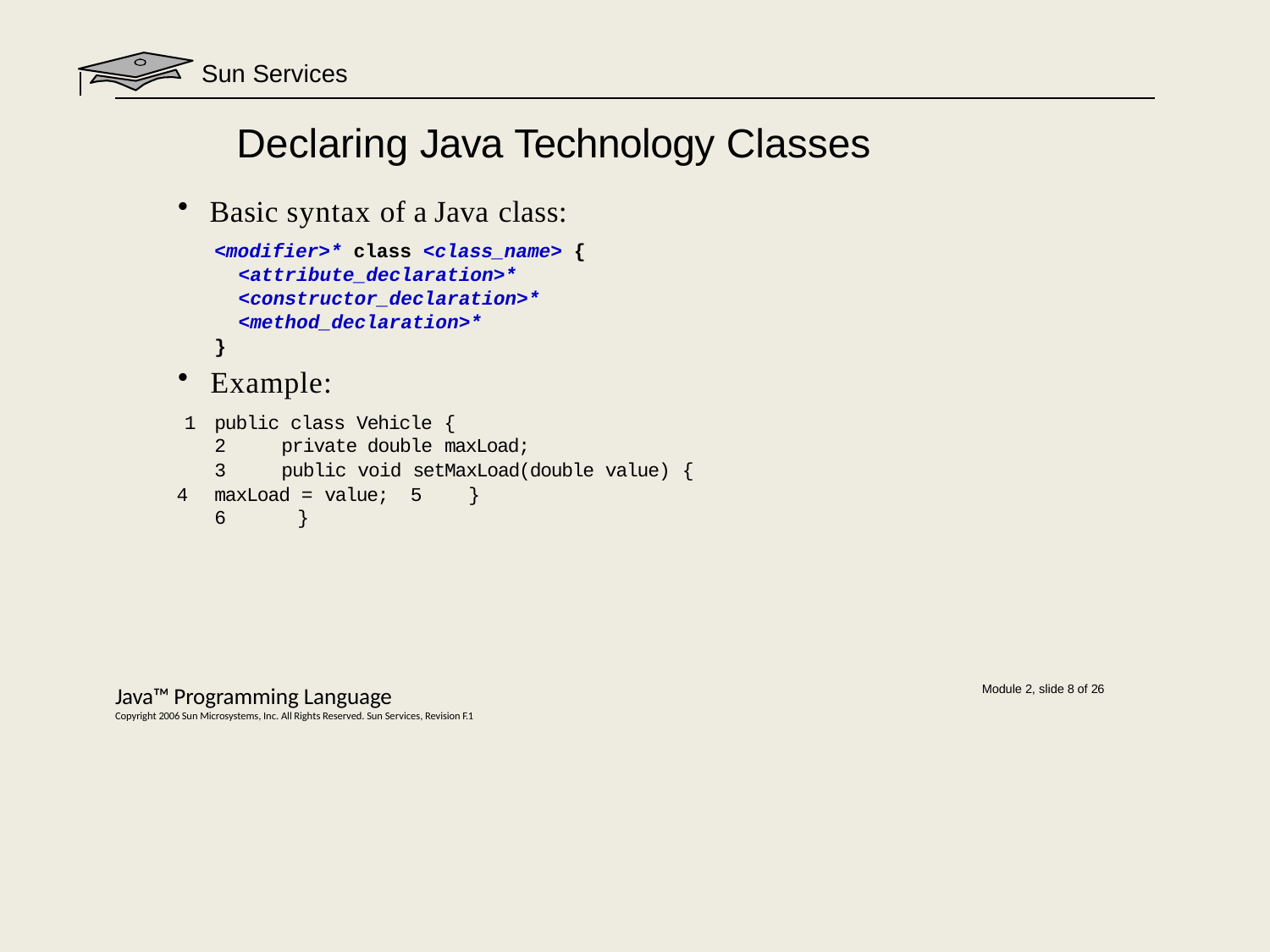

Sun Services

# Declaring Java Technology Classes
Basic syntax of a Java class:
<modifier>* class <class_name> {
<attribute_declaration>*
<constructor_declaration>*
<method_declaration>*
}
Example:
public class Vehicle {
private double maxLoad;
public void setMaxLoad(double value) {
maxLoad = value;  5	}
6	}
Java™ Programming Language
Copyright 2006 Sun Microsystems, Inc. All Rights Reserved. Sun Services, Revision F.1
Module 2, slide 8 of 26